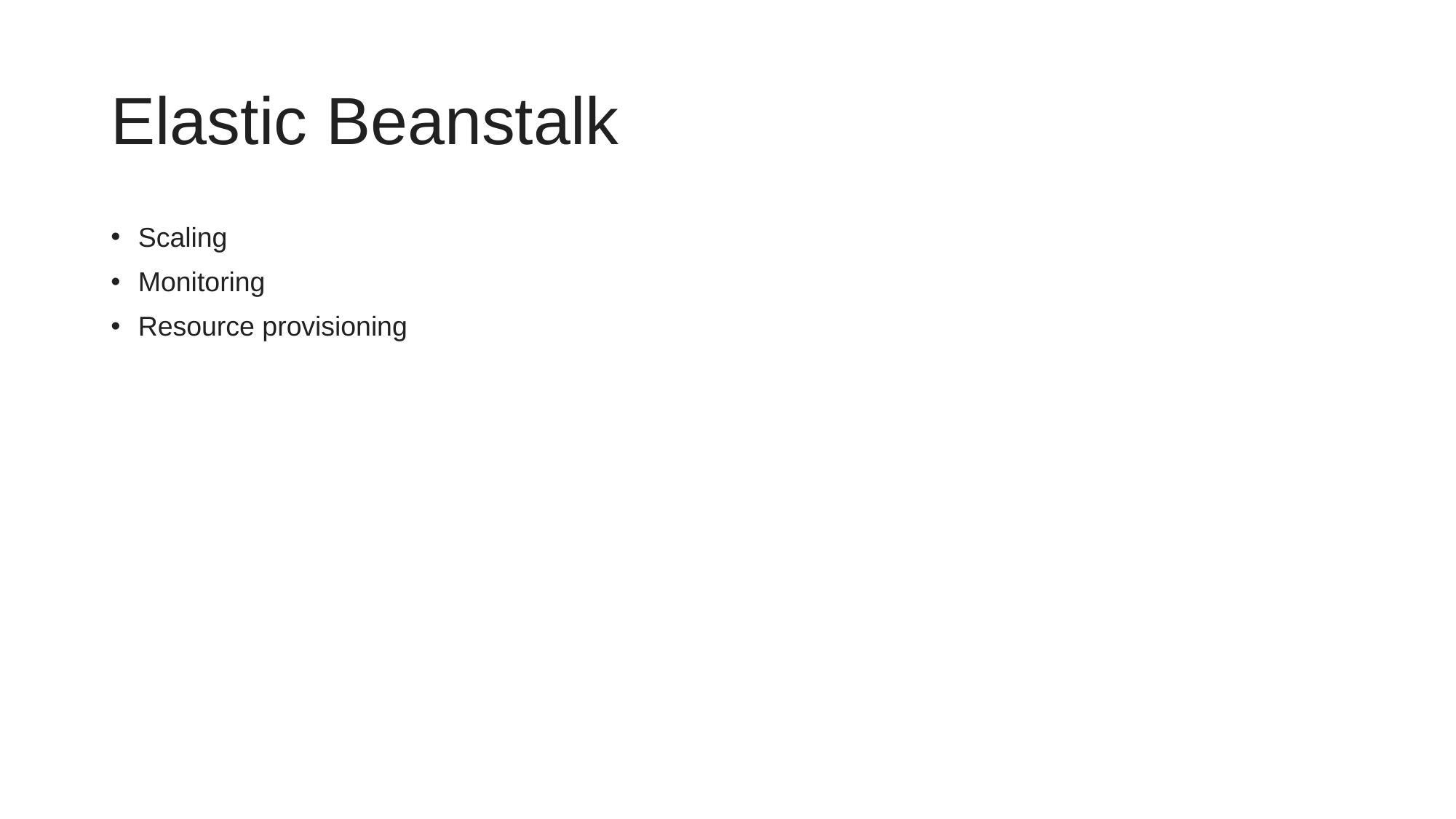

# Elastic Beanstalk
Scaling
Monitoring
Resource provisioning